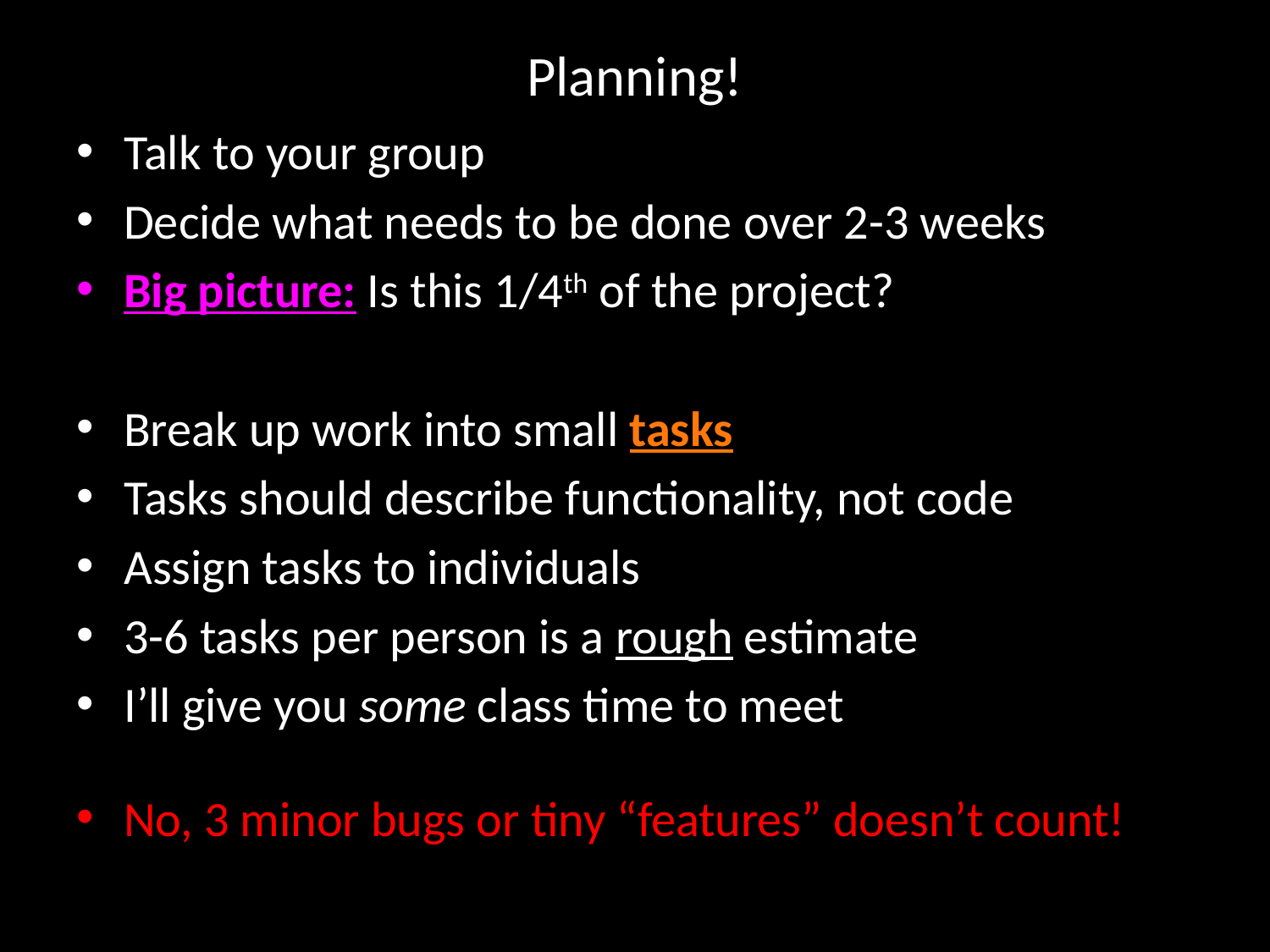

# Planning!
Talk to your group
Decide what needs to be done over 2-3 weeks
Big picture: Is this 1/4th of the project?

Break up work into small tasks
Tasks should describe functionality, not code
Assign tasks to individuals
3-6 tasks per person is a rough estimate
I’ll give you some class time to meet

No, 3 minor bugs or tiny “features” doesn’t count!